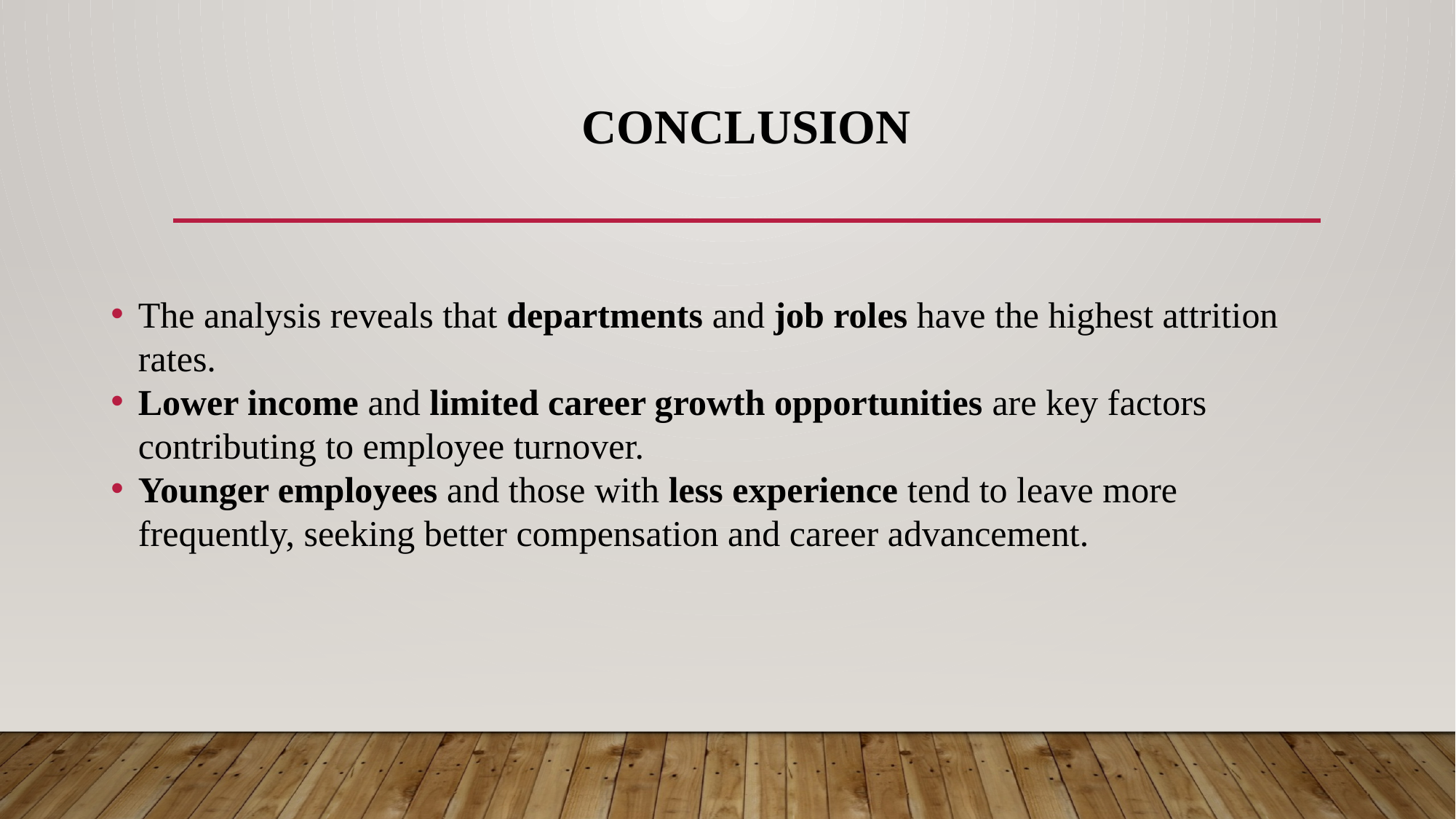

# Conclusion

The analysis reveals that departments and job roles have the highest attrition rates.
Lower income and limited career growth opportunities are key factors contributing to employee turnover.
Younger employees and those with less experience tend to leave more frequently, seeking better compensation and career advancement.